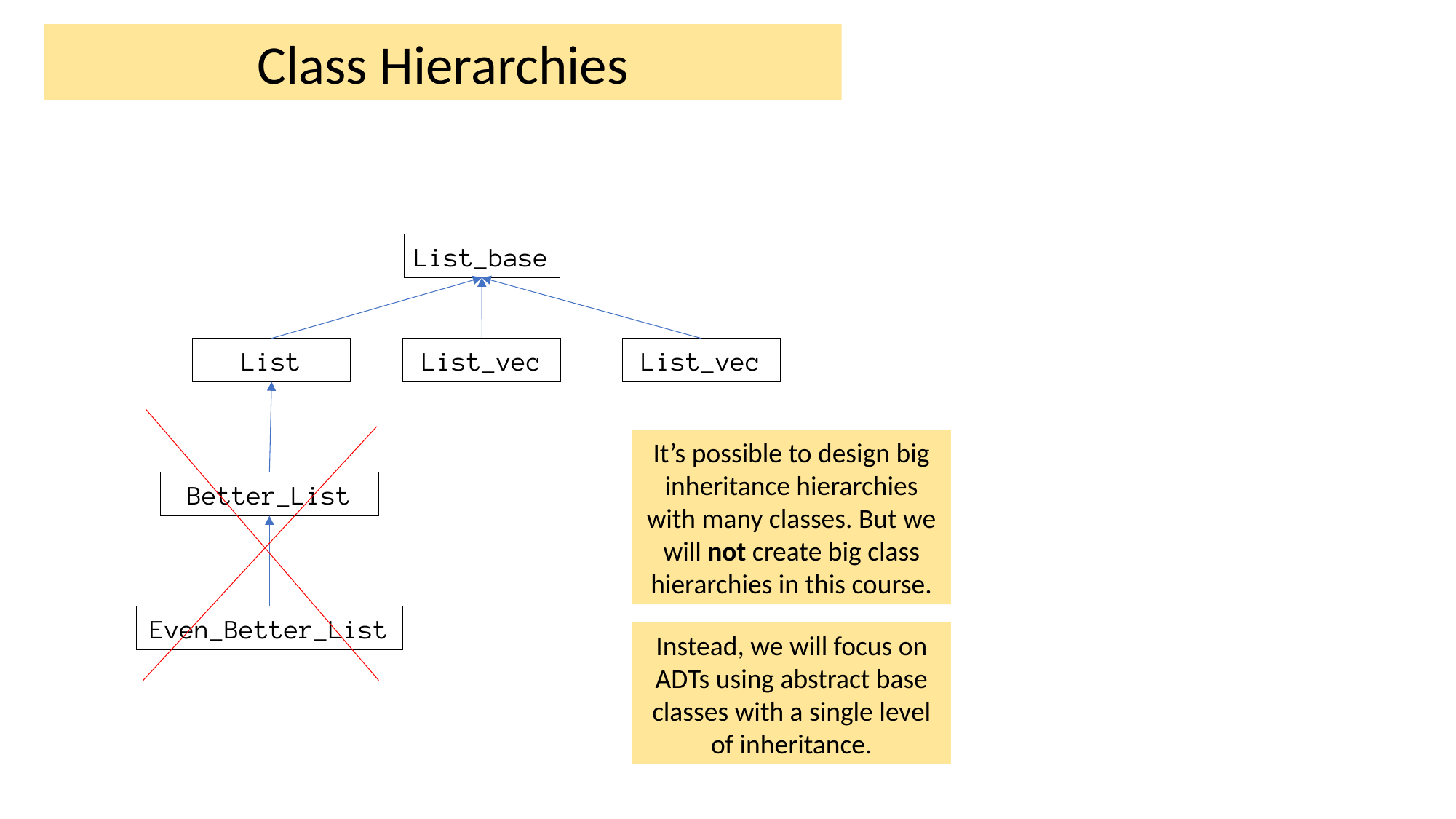

Class Hierarchies
List_base
List
List_vec
List_vec
It’s possible to design big inheritance hierarchies with many classes. But we will not create big class hierarchies in this course.
Better_List
Even_Better_List
Instead, we will focus on ADTs using abstract base classes with a single level of inheritance.